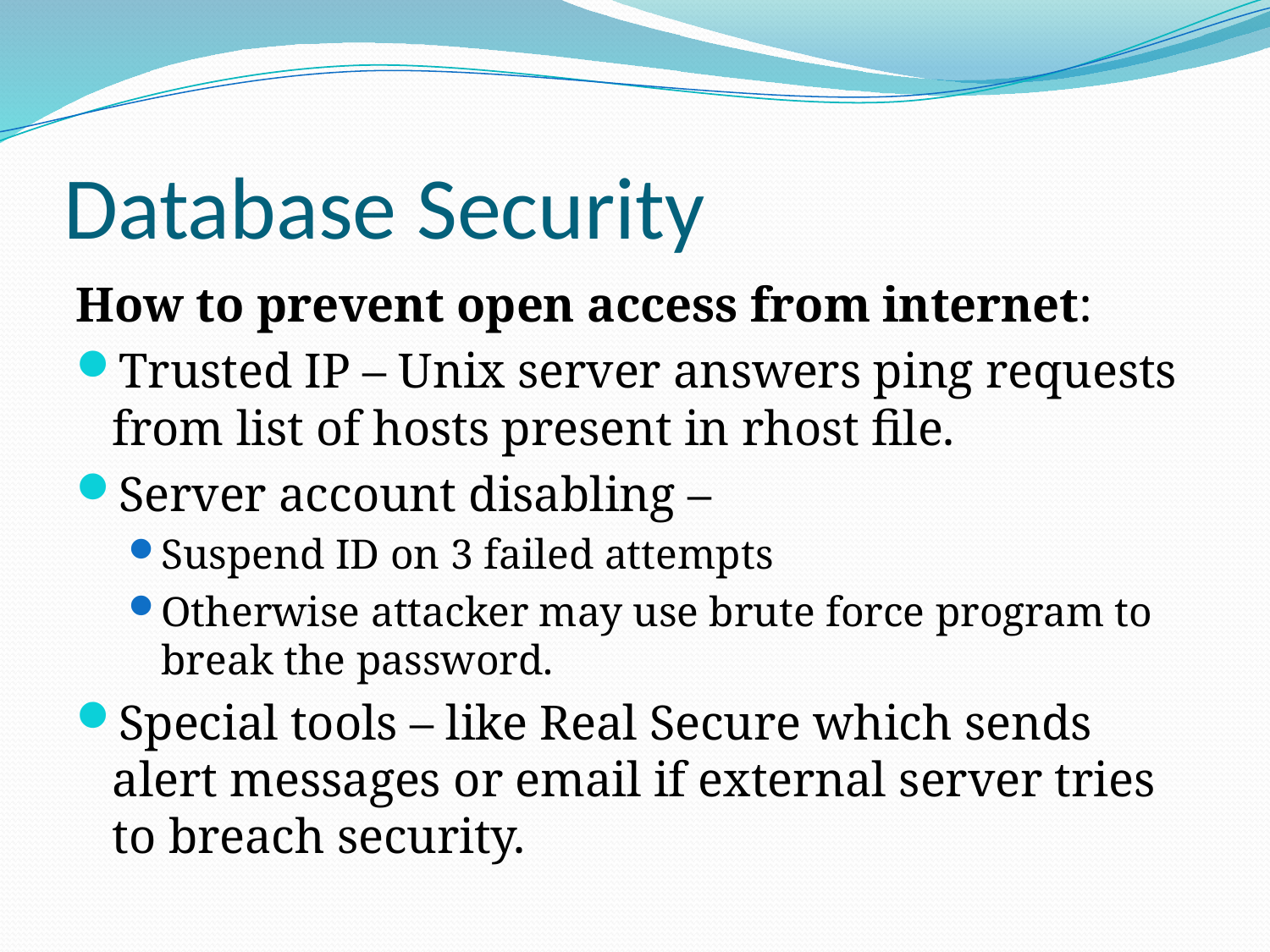

# Database Security
How to prevent open access from internet:
Trusted IP – Unix server answers ping requests from list of hosts present in rhost file.
Server account disabling –
Suspend ID on 3 failed attempts
Otherwise attacker may use brute force program to break the password.
Special tools – like Real Secure which sends alert messages or email if external server tries to breach security.